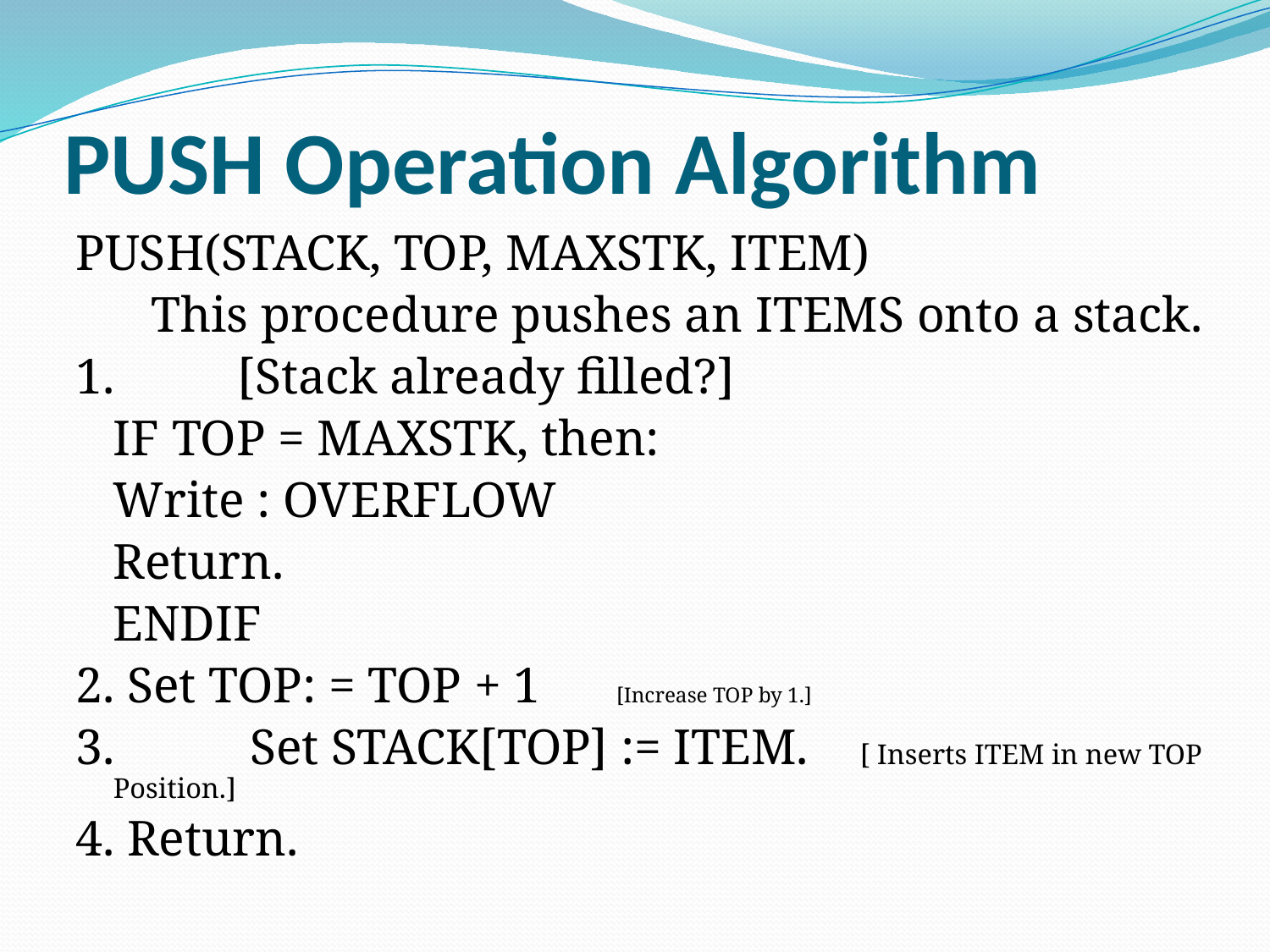

# PUSH Operation Algorithm
PUSH(STACK, TOP, MAXSTK, ITEM)
		   This procedure pushes an ITEMS onto a stack.
1.	[Stack already filled?]
	IF TOP = MAXSTK, then:
		Write : OVERFLOW
		Return.
	ENDIF
2. Set TOP: = TOP + 1		 [Increase TOP by 1.]
3.	 Set STACK[TOP] := ITEM. 	[ Inserts ITEM in new TOP Position.]
4. Return.